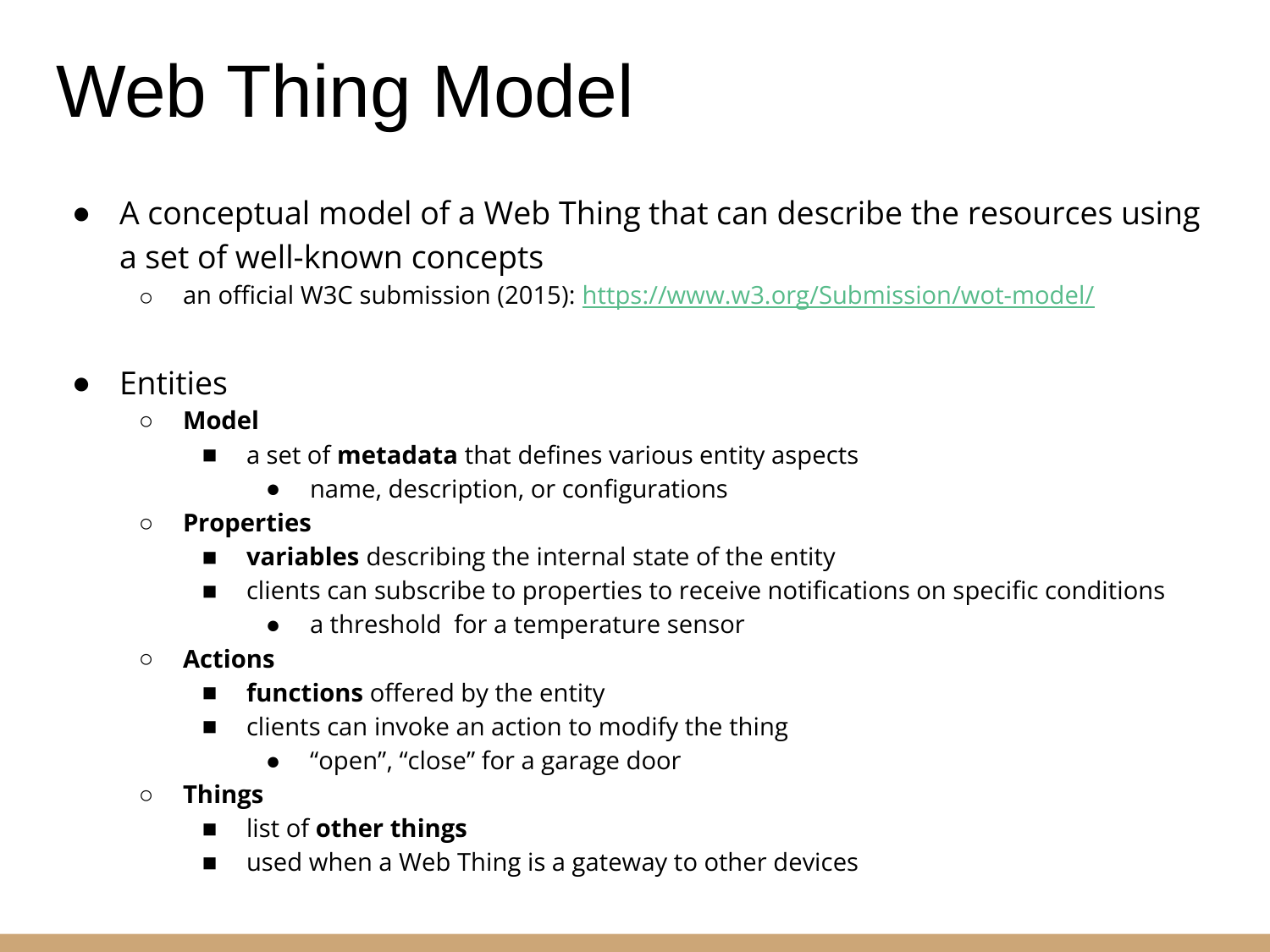

# Web Thing Model
A conceptual model of a Web Thing that can describe the resources using a set of well-known concepts
an official W3C submission (2015): https://www.w3.org/Submission/wot-model/

Entities
Model
a set of metadata that defines various entity aspects
name, description, or configurations
Properties
variables describing the internal state of the entity
clients can subscribe to properties to receive notifications on specific conditions
a threshold  for a temperature sensor
Actions
functions offered by the entity
clients can invoke an action to modify the thing
“open”, “close” for a garage door
Things
list of other things
used when a Web Thing is a gateway to other devices